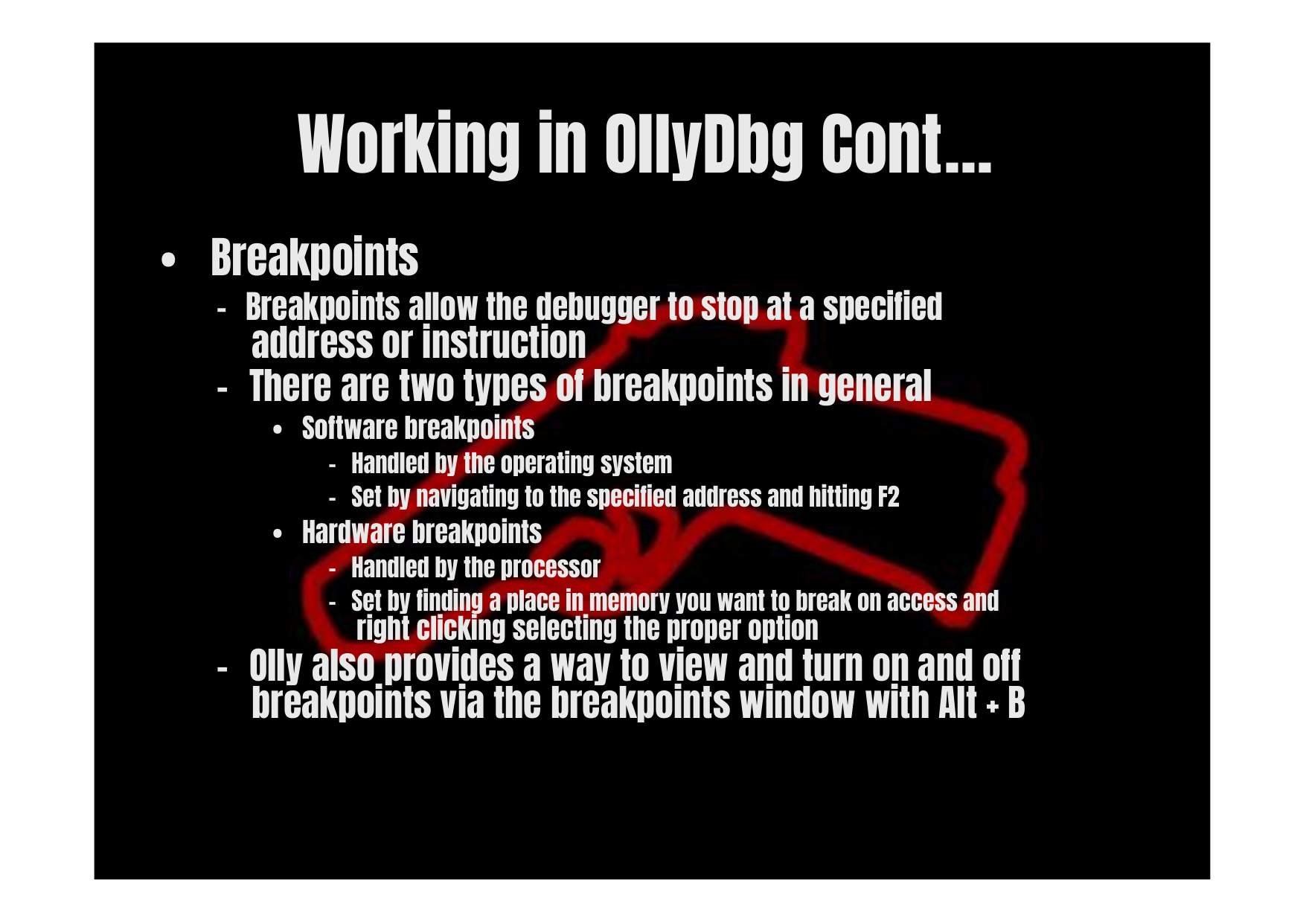

Working in OllyDbg Cont…
•   Breakpoints
–  Breakpoints allow the debugger to stop at a specified
–  There are two types of breakpoints in general
•   Software breakpoints
–  Handled by the operating system
–  Set by navigating to the specified address and hitting F2
•   Hardware breakpoints
–  Handled by the processor
–  Set by finding a place in memory you want to break on access and
–  Olly also provides a way to view and turn on and off

address or instruction
right clicking selecting the proper option
breakpoints via the breakpoints window with Alt + B